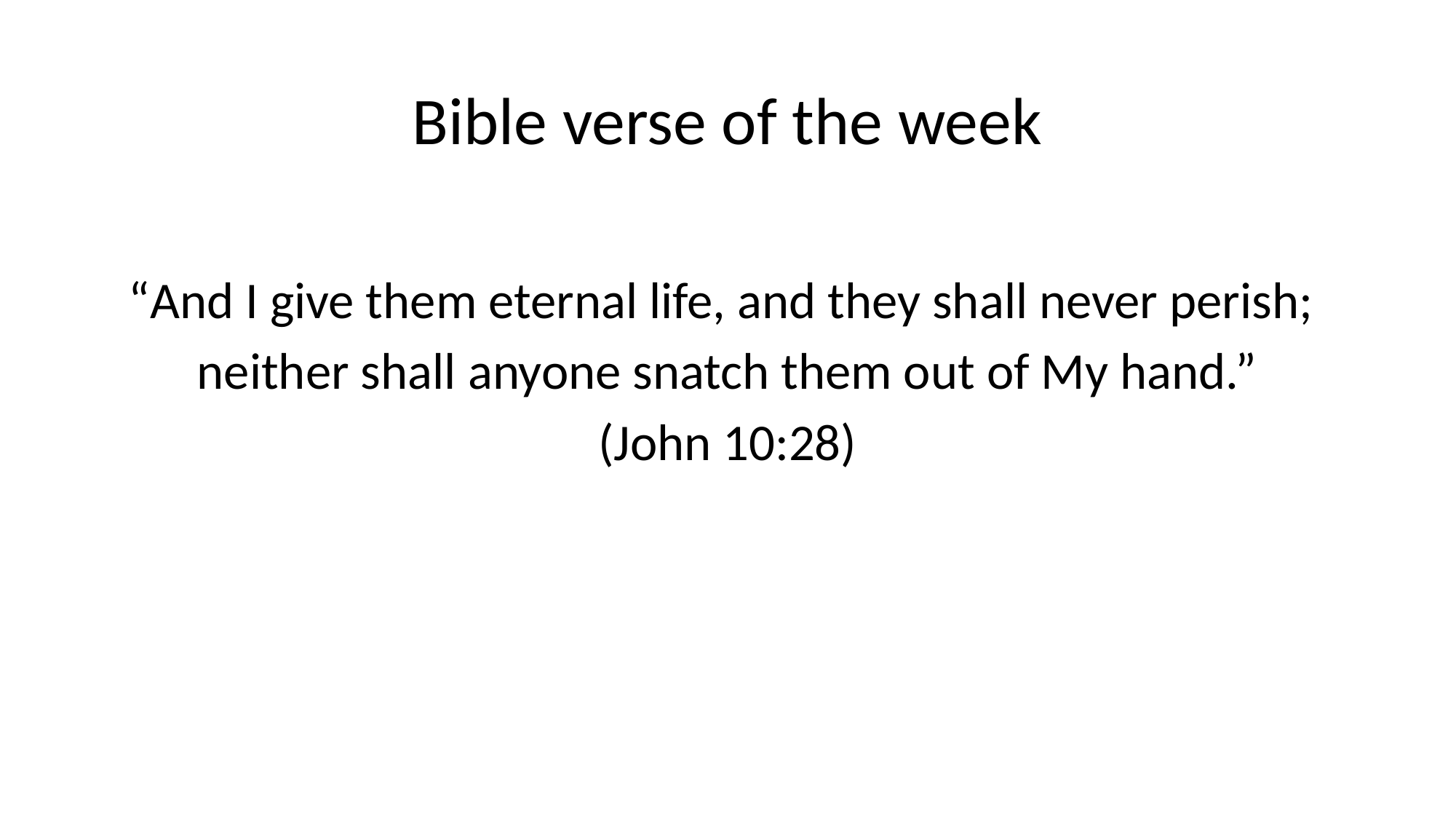

# Bible verse of the week
“And I give them eternal life, and they shall never perish;
neither shall anyone snatch them out of My hand.”
(John 10:28)